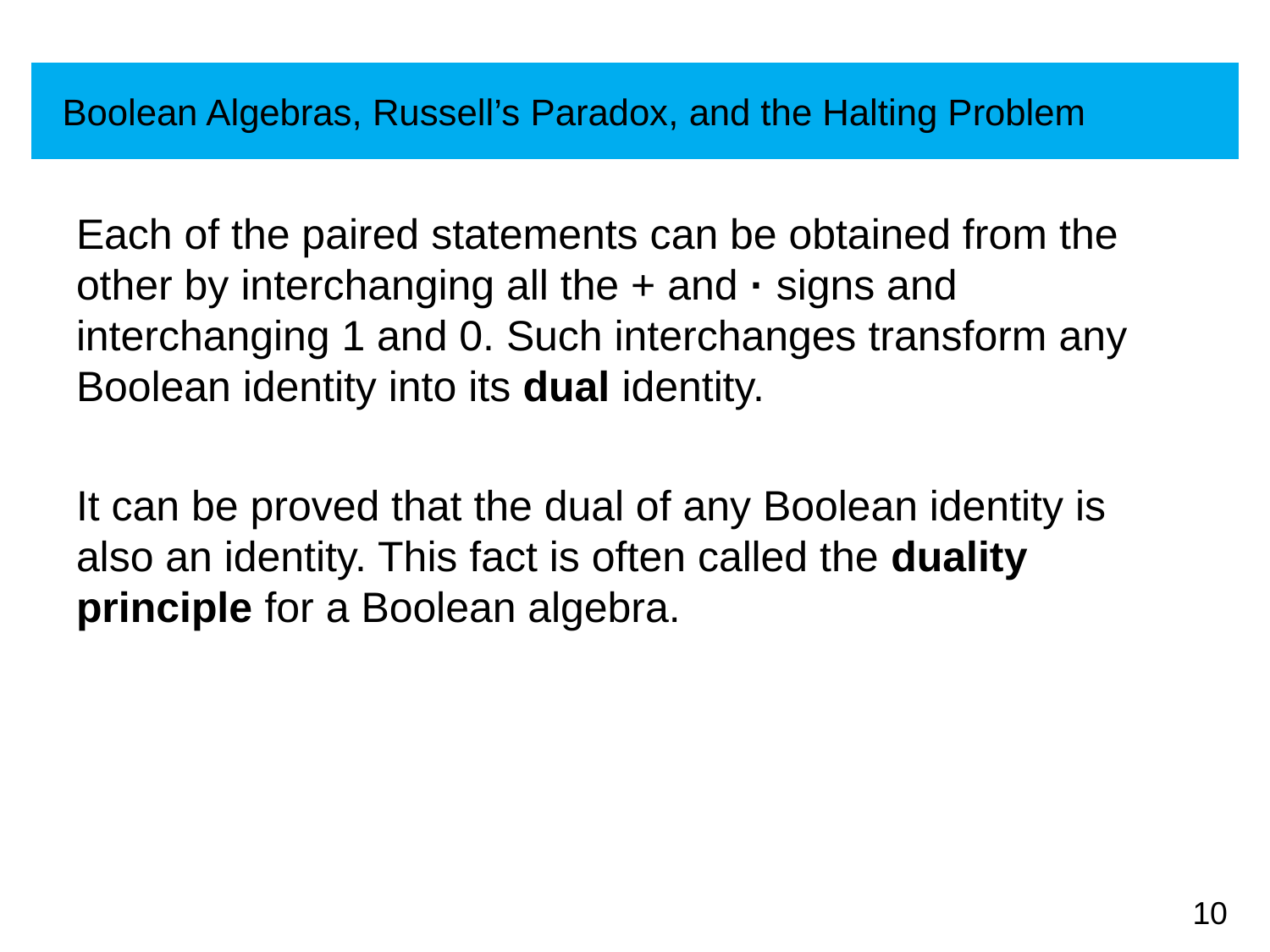

# Boolean Algebras, Russell’s Paradox, and the Halting Problem
Each of the paired statements can be obtained from the other by interchanging all the + and · signs and interchanging 1 and 0. Such interchanges transform any Boolean identity into its dual identity.

It can be proved that the dual of any Boolean identity is also an identity. This fact is often called the duality principle for a Boolean algebra.